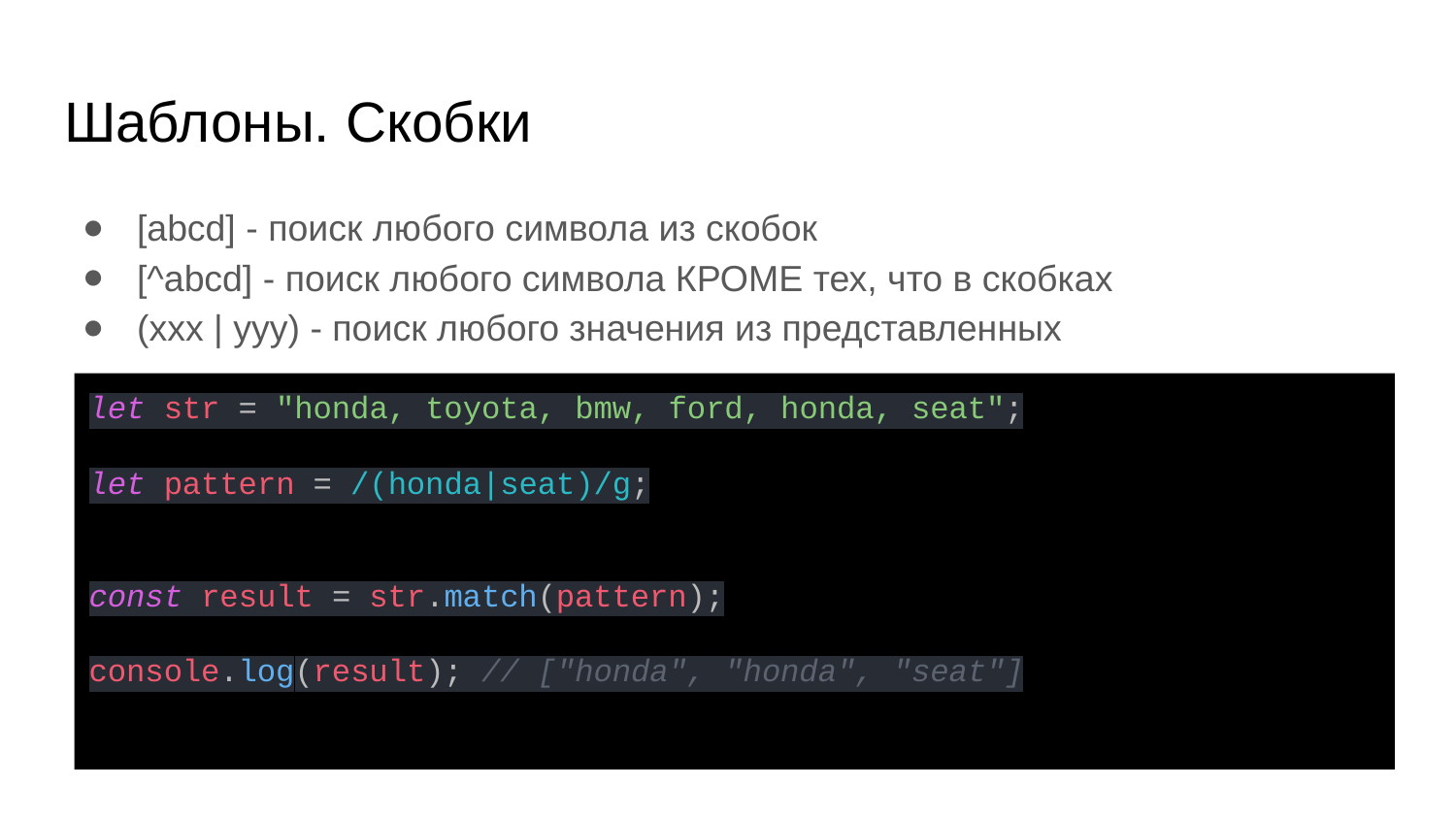

# Шаблоны. Скобки
[abcd] - поиск любого символа из скобок
[^abcd] - поиск любого символа КРОМЕ тех, что в скобках
(xxx | yyy) - поиск любого значения из представленных
let str = "honda, toyota, bmw, ford, honda, seat";

let pattern = /(honda|seat)/g;

const result = str.match(pattern);

console.log(result); // ["honda", "honda", "seat"]